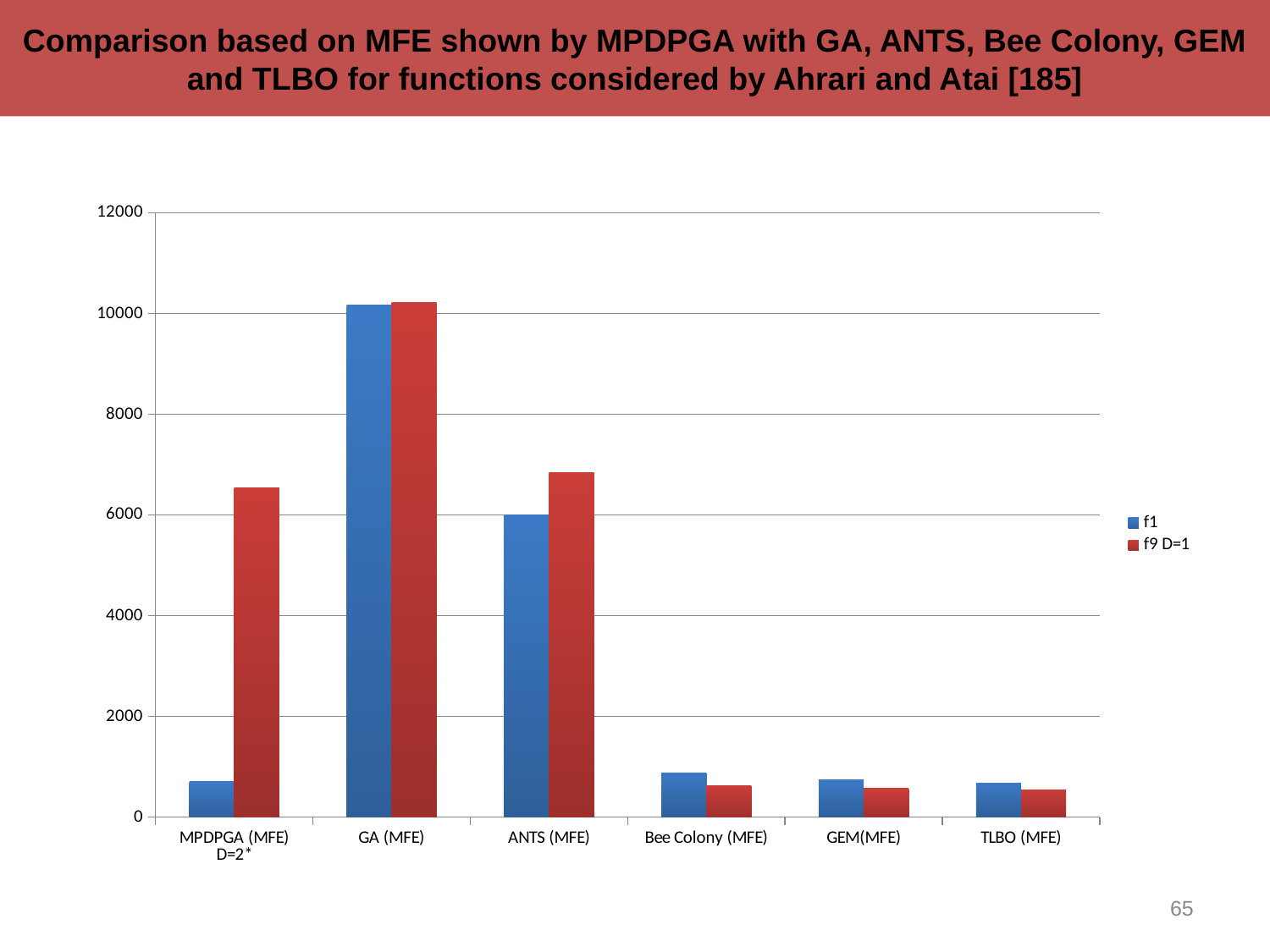

Comparison based on MFE shown by MPDPGA with GA, ANTS, Bee Colony, GEM and TLBO for functions considered by Ahrari and Atai [185]

### Chart

| Category | f1 | f9 D=1 |
|---|---|---|
| MPDPGA (MFE) D=2* | 713.0 | 6546.0 |
| GA (MFE) | 10160.0 | 10212.0 |
| ANTS (MFE) | 6000.0 | 6842.0 |
| Bee Colony (MFE) | 868.0 | 631.0 |
| GEM(MFE) | 746.0 | 572.0 |
| TLBO (MFE) | 676.0 | 541.0 |
65